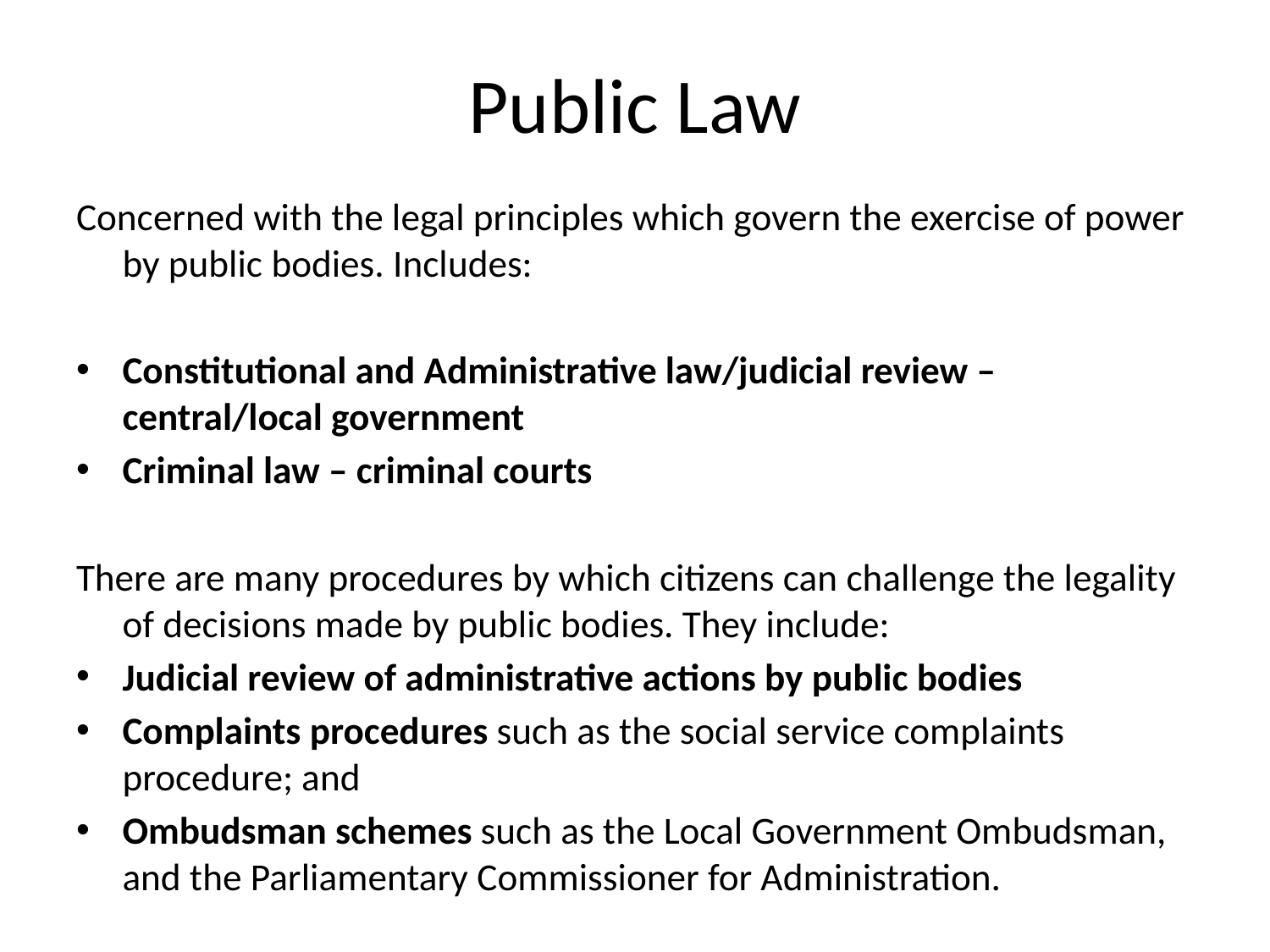

# Public Law
Concerned with the legal principles which govern the exercise of power by public bodies. Includes:

Constitutional and Administrative law/judicial review – central/local government
Criminal law – criminal courts

There are many procedures by which citizens can challenge the legality of decisions made by public bodies. They include:
Judicial review of administrative actions by public bodies
Complaints procedures such as the social service complaints procedure; and
Ombudsman schemes such as the Local Government Ombudsman, and the Parliamentary Commissioner for Administration.